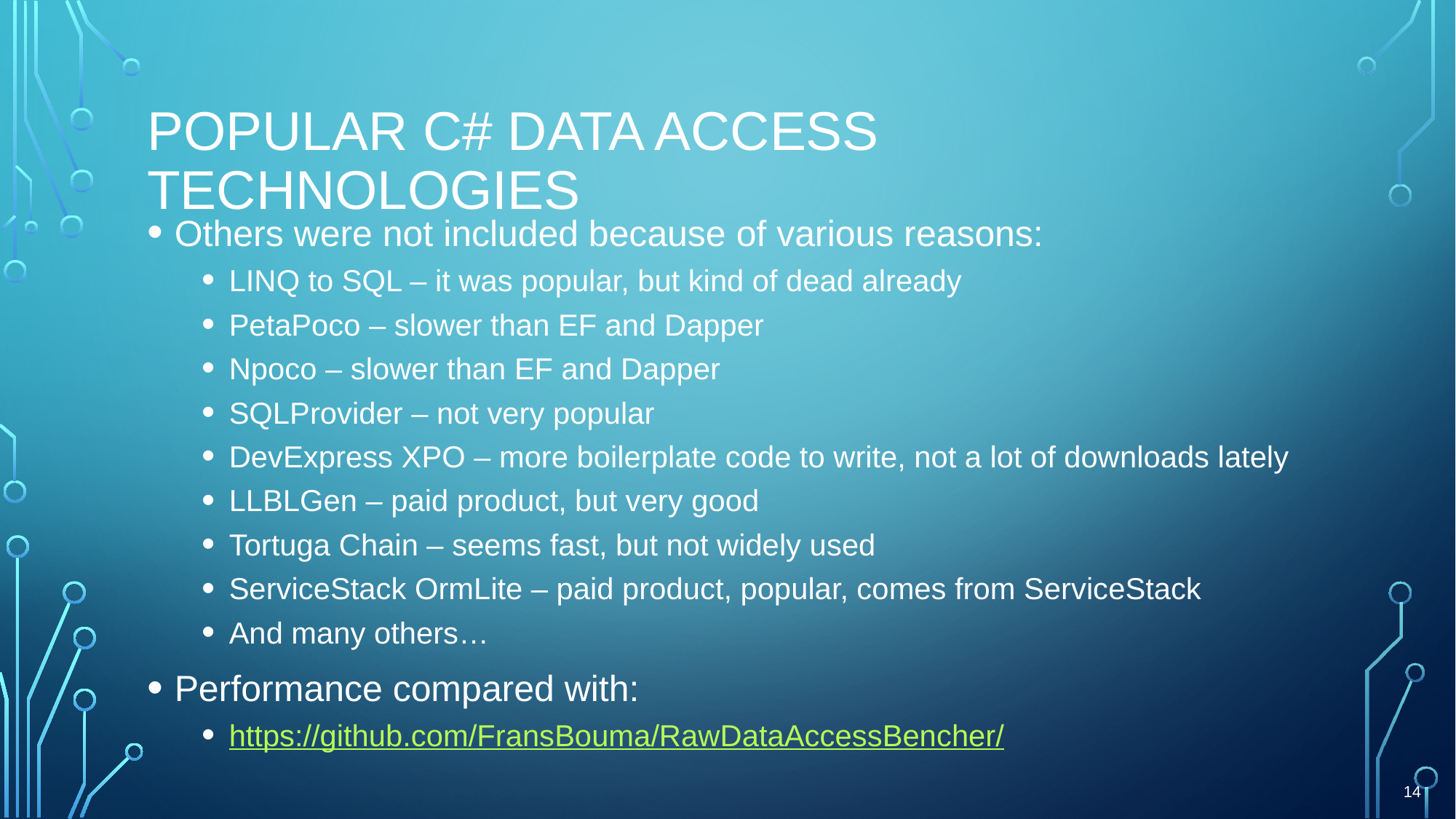

# Popular C# data access TECHNOLOGIES
Others were not included because of various reasons:
LINQ to SQL – it was popular, but kind of dead already
PetaPoco – slower than EF and Dapper
Npoco – slower than EF and Dapper
SQLProvider – not very popular
DevExpress XPO – more boilerplate code to write, not a lot of downloads lately
LLBLGen – paid product, but very good
Tortuga Chain – seems fast, but not widely used
ServiceStack OrmLite – paid product, popular, comes from ServiceStack
And many others…
Performance compared with:
https://github.com/FransBouma/RawDataAccessBencher/

14